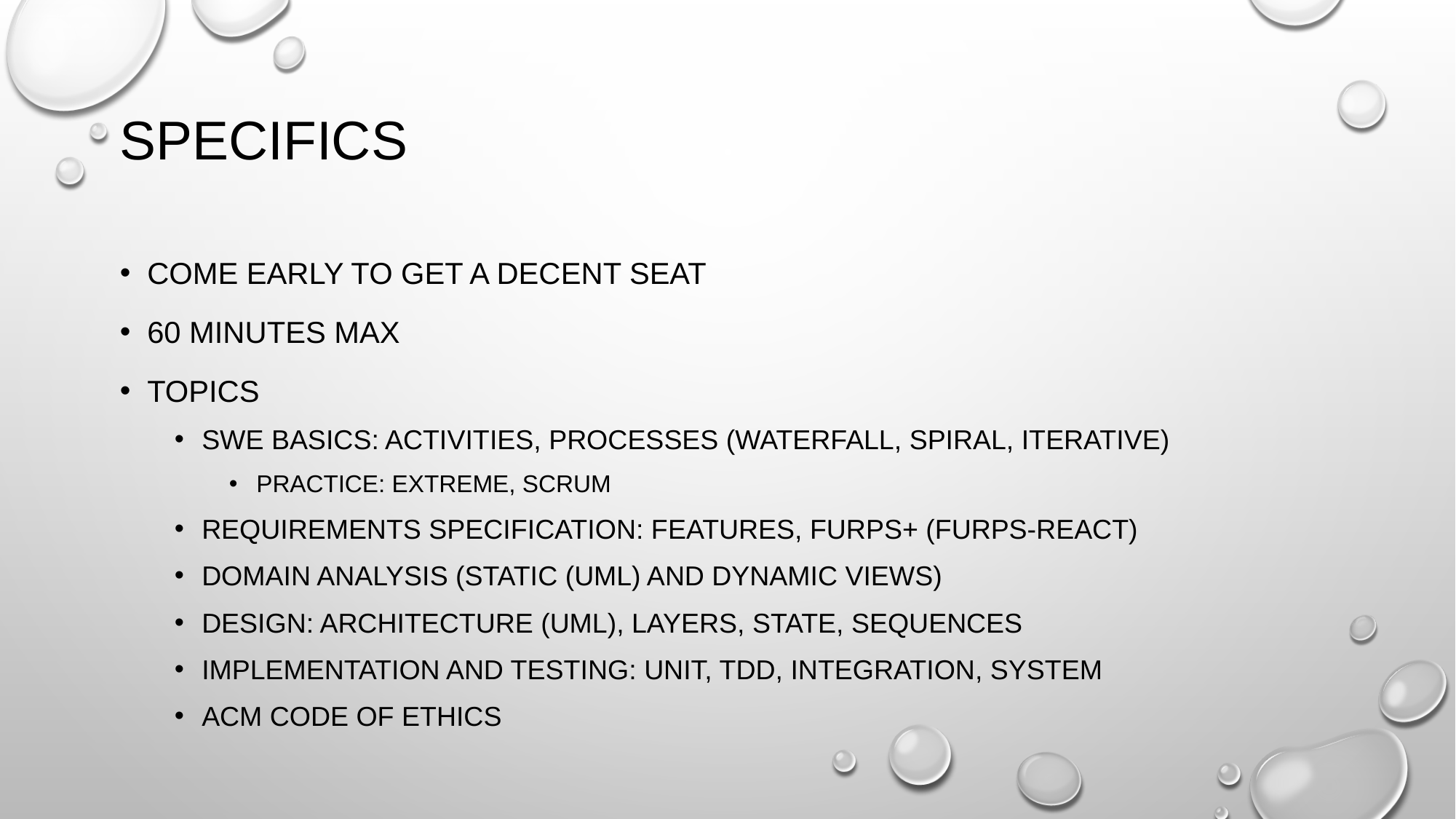

# Specifics
Come early to get a decent seat
60 minutes max
Topics
SWE basics: Activities, processes (waterfall, SPIRAL, Iterative)
Practice: Extreme, Scrum
Requirements Specification: Features, FURPS+ (FURPS-REACT)
Domain Analysis (static (UML) and dynamic views)
Design: Architecture (UML), layers, State, Sequences
Implementation and testing: unit, TDD, integration, system
ACM code of Ethics